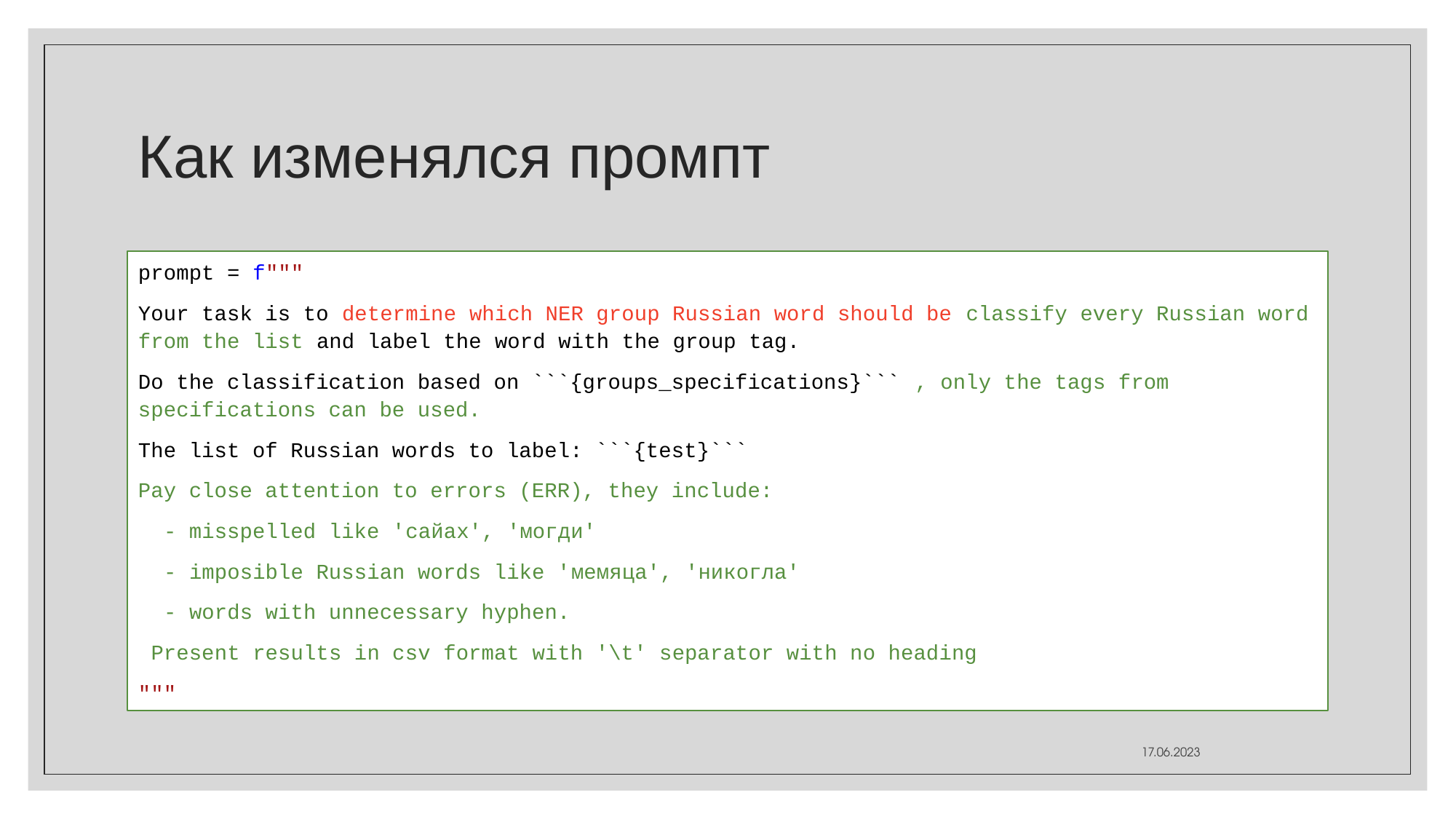

# Как изменялся промпт
prompt = f"""
Your task is to determine which NER group Russian word should be classify every Russian word from the list and label the word with the group tag.
Do the classification based on ```{groups_specifications}``` , only the tags from specifications can be used.
The list of Russian words to label: ```{test}```
Pay close attention to errors (ERR), they include:
  - misspelled like 'сайах', 'могди'
  - imposible Russian words like 'мемяца', 'никогла'
  - words with unnecessary hyphen.
 Present results in csv format with '\t' separator with no heading
"""

17.06.2023